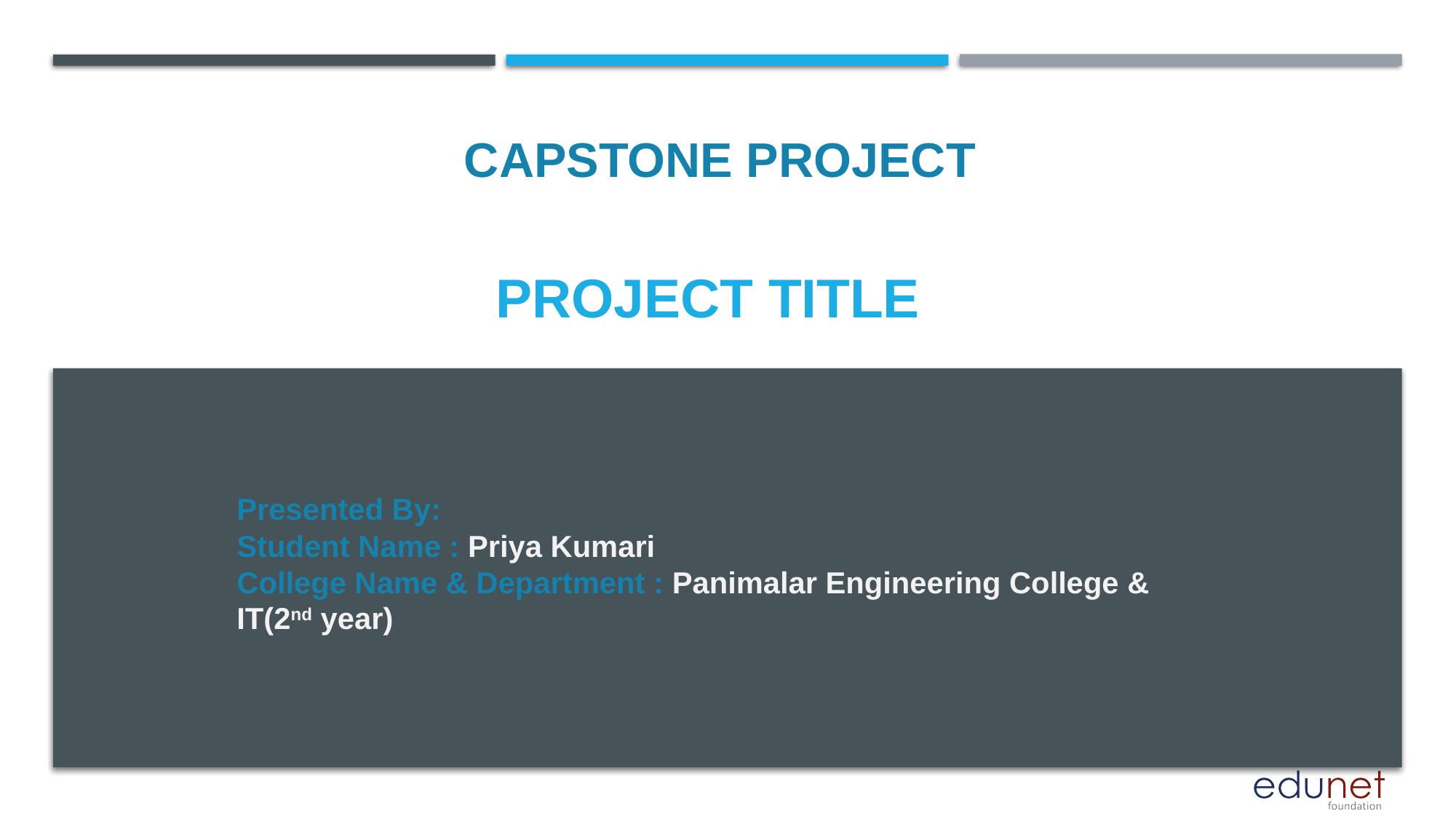

CAPSTONE PROJECT
# PROJECT TITLE
Presented By:
Student Name : Priya Kumari
College Name & Department : Panimalar Engineering College & IT(2nd year)